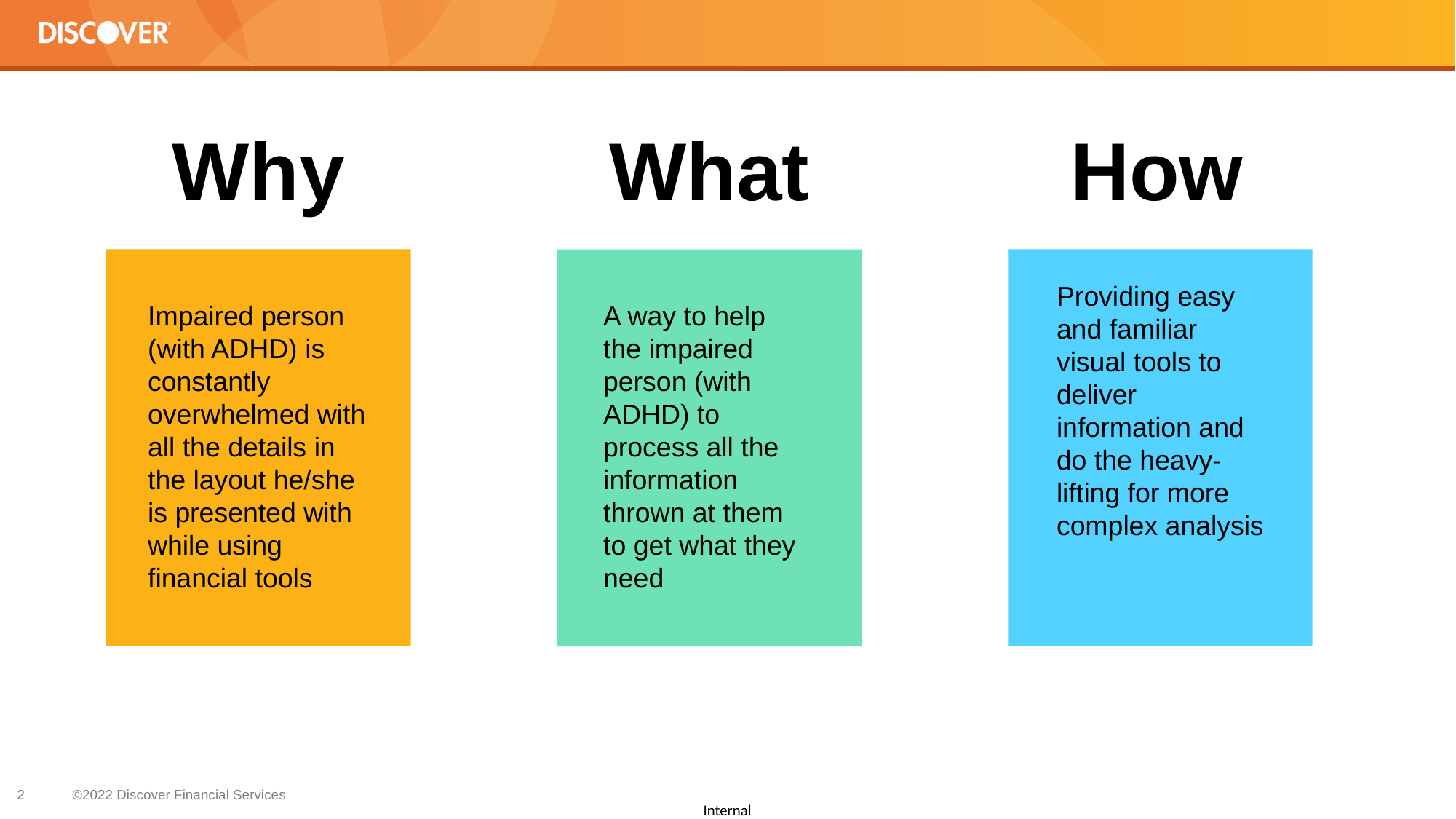

Why
What
How

Providing easy and familiar visual tools to deliver information and do the heavy-lifting for more complex analysis
Impaired person (with ADHD) is constantly overwhelmed with all the details in the layout he/she is presented with while using financial tools
A way to help the impaired person (with ADHD) to process all the information thrown at them to get what they need